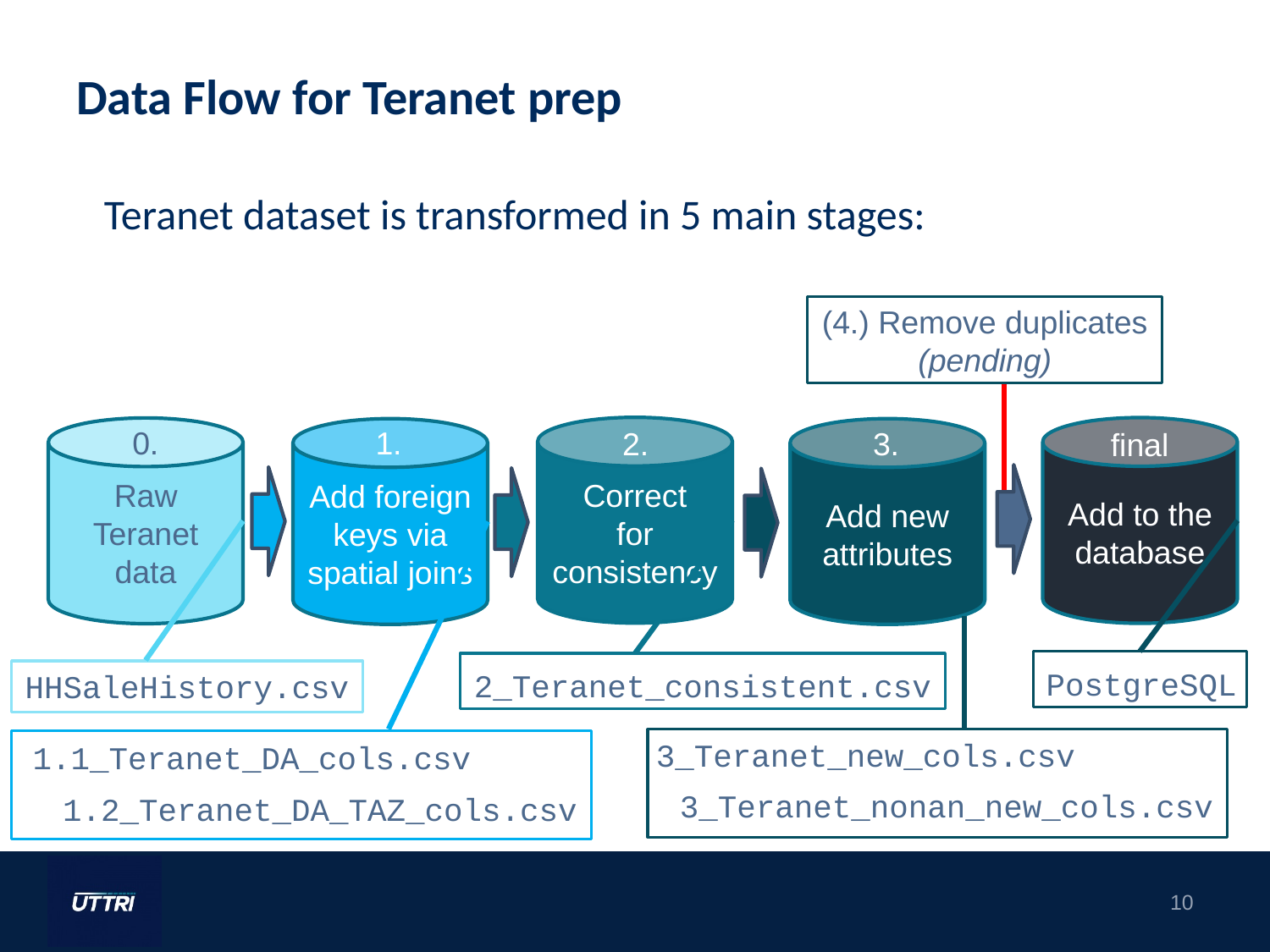

# Data Flow for Teranet prep
Teranet dataset is transformed in 5 main stages:
(4.) Remove duplicates
(pending)
1.
0.
Correct
for
consistency
Add to the database
Raw
Teranet
data
2.
3.
final
Add new attributes
Add foreign
keys via spatial joins

PostgreSQL
2_Teranet_consistent.csv

HHSaleHistory.csv
3_Teranet_new_cols.csv

1.1_Teranet_DA_cols.csv
3_Teranet_nonan_new_cols.csv
1.2_Teranet_DA_TAZ_cols.csv
10